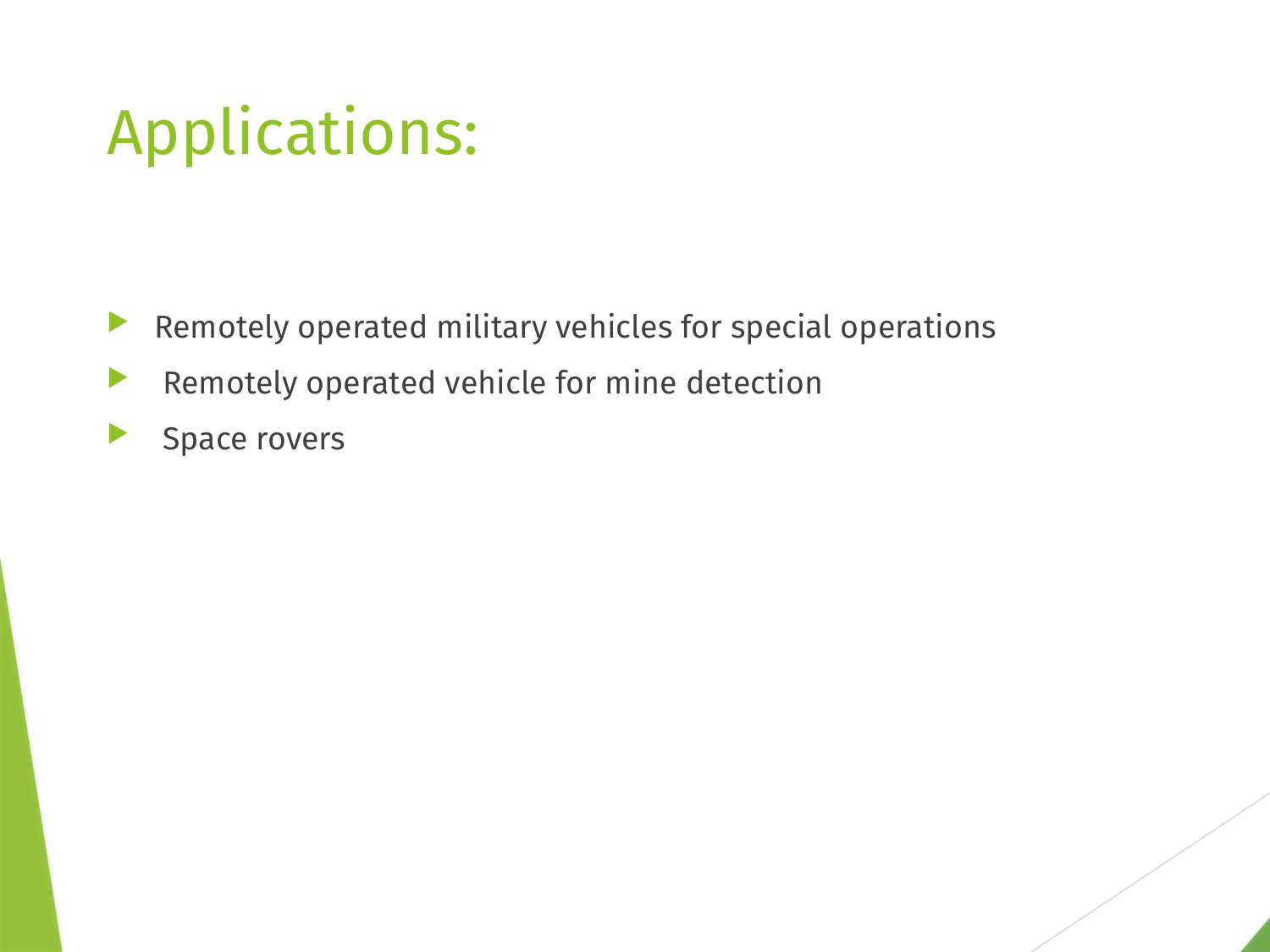

# Applications:
Remotely operated military vehicles for special operations
 Remotely operated vehicle for mine detection
 Space rovers